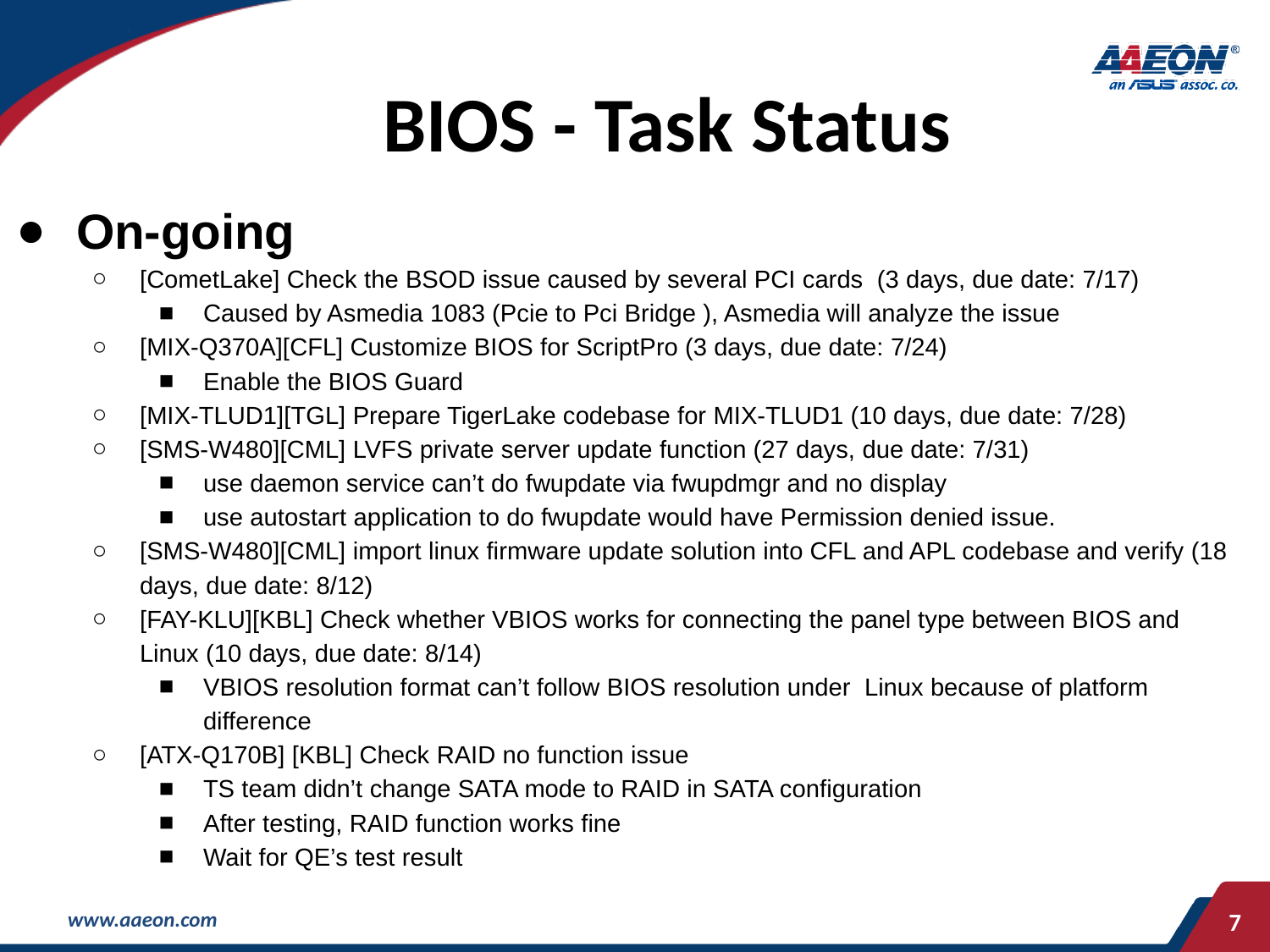

# BIOS - Task Status
On-going
[CometLake] Check the BSOD issue caused by several PCI cards  (3 days, due date: 7/17)
Caused by Asmedia 1083 (Pcie to Pci Bridge ), Asmedia will analyze the issue
[MIX-Q370A][CFL] Customize BIOS for ScriptPro (3 days, due date: 7/24)
Enable the BIOS Guard
[MIX-TLUD1][TGL] Prepare TigerLake codebase for MIX-TLUD1 (10 days, due date: 7/28)
[SMS-W480][CML] LVFS private server update function (27 days, due date: 7/31)
use daemon service can’t do fwupdate via fwupdmgr and no display
use autostart application to do fwupdate would have Permission denied issue.
[SMS-W480][CML] import linux firmware update solution into CFL and APL codebase and verify (18 days, due date: 8/12)
[FAY-KLU][KBL] Check whether VBIOS works for connecting the panel type between BIOS and Linux (10 days, due date: 8/14)
VBIOS resolution format can’t follow BIOS resolution under  Linux because of platform difference
[ATX-Q170B] [KBL] Check RAID no function issue
TS team didn’t change SATA mode to RAID in SATA configuration
After testing, RAID function works fine
Wait for QE’s test result
7